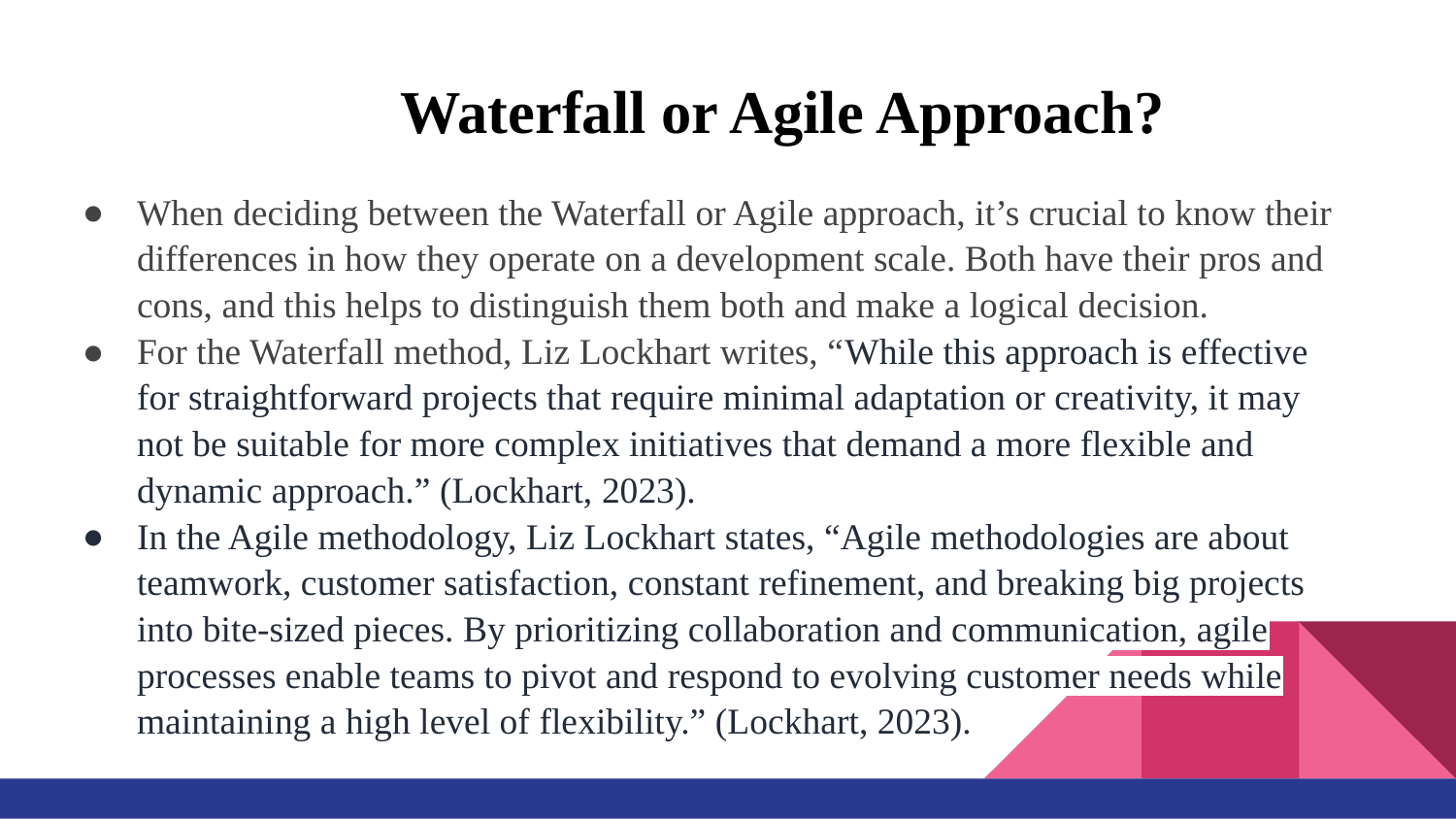

# Waterfall or Agile Approach?
When deciding between the Waterfall or Agile approach, it’s crucial to know their differences in how they operate on a development scale. Both have their pros and cons, and this helps to distinguish them both and make a logical decision.
For the Waterfall method, Liz Lockhart writes, “While this approach is effective for straightforward projects that require minimal adaptation or creativity, it may not be suitable for more complex initiatives that demand a more flexible and dynamic approach.” (Lockhart, 2023).
In the Agile methodology, Liz Lockhart states, “Agile methodologies are about teamwork, customer satisfaction, constant refinement, and breaking big projects into bite-sized pieces. By prioritizing collaboration and communication, agile processes enable teams to pivot and respond to evolving customer needs while maintaining a high level of flexibility.” (Lockhart, 2023).